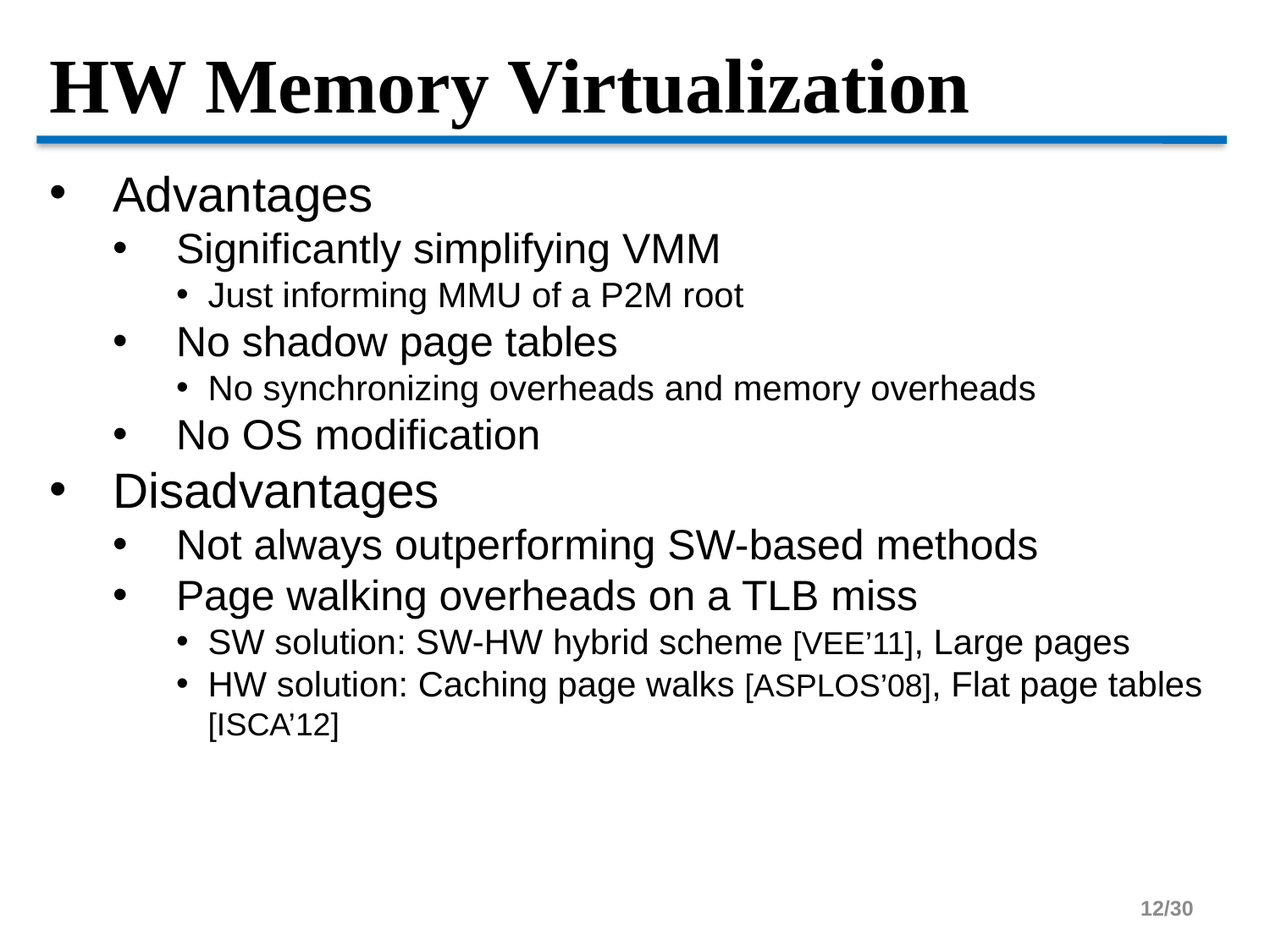

HW Memory Virtualization
Advantages
Significantly simplifying VMM
Just informing MMU of a P2M root
No shadow page tables
No synchronizing overheads and memory overheads
No OS modification
Disadvantages
Not always outperforming SW-based methods
Page walking overheads on a TLB miss
SW solution: SW-HW hybrid scheme [VEE’11], Large pages
HW solution: Caching page walks [ASPLOS’08], Flat page tables [ISCA’12]

12/30